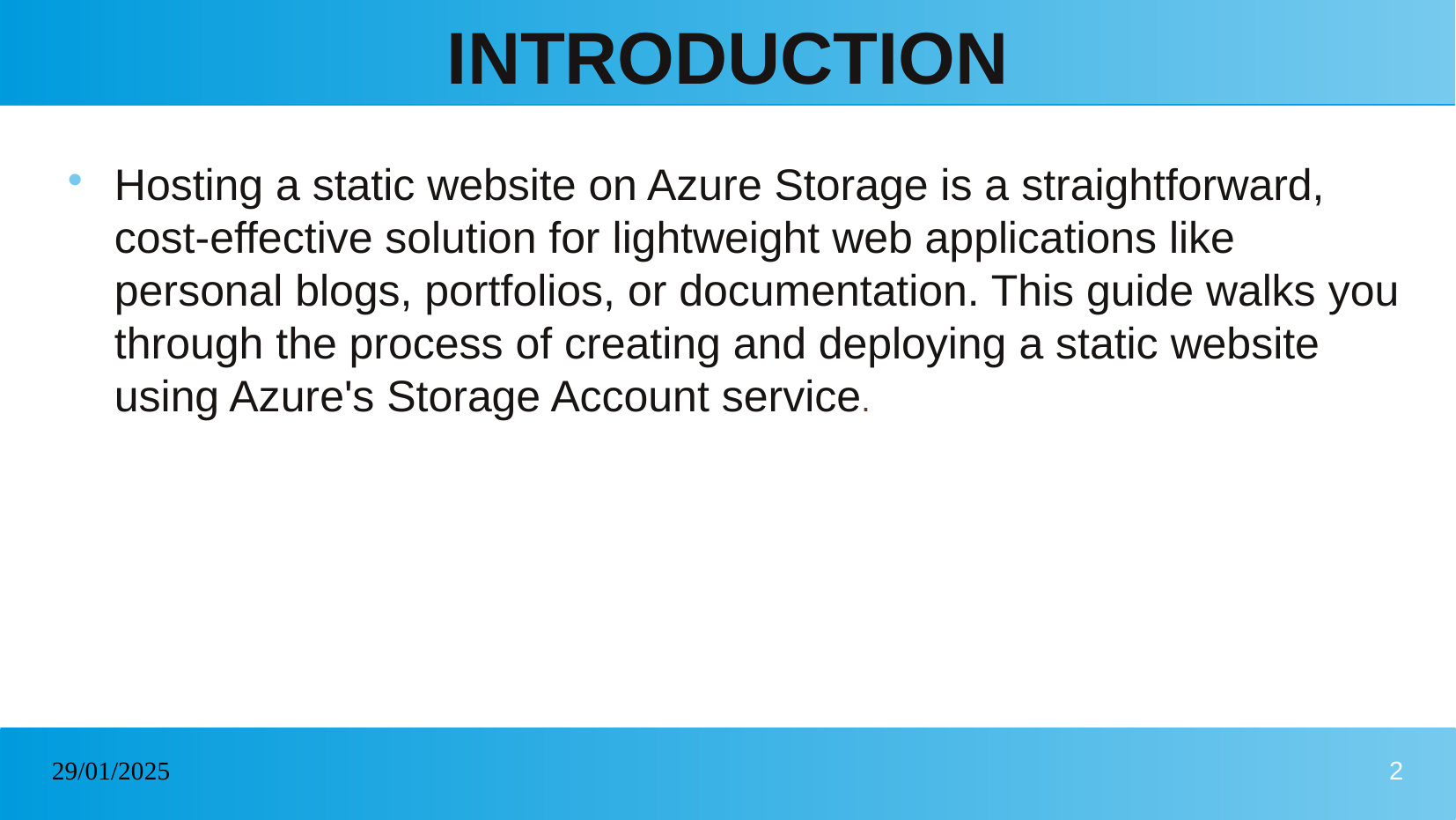

# INTRODUCTION
Hosting a static website on Azure Storage is a straightforward, cost-effective solution for lightweight web applications like personal blogs, portfolios, or documentation. This guide walks you through the process of creating and deploying a static website using Azure's Storage Account service.
29/01/2025
2